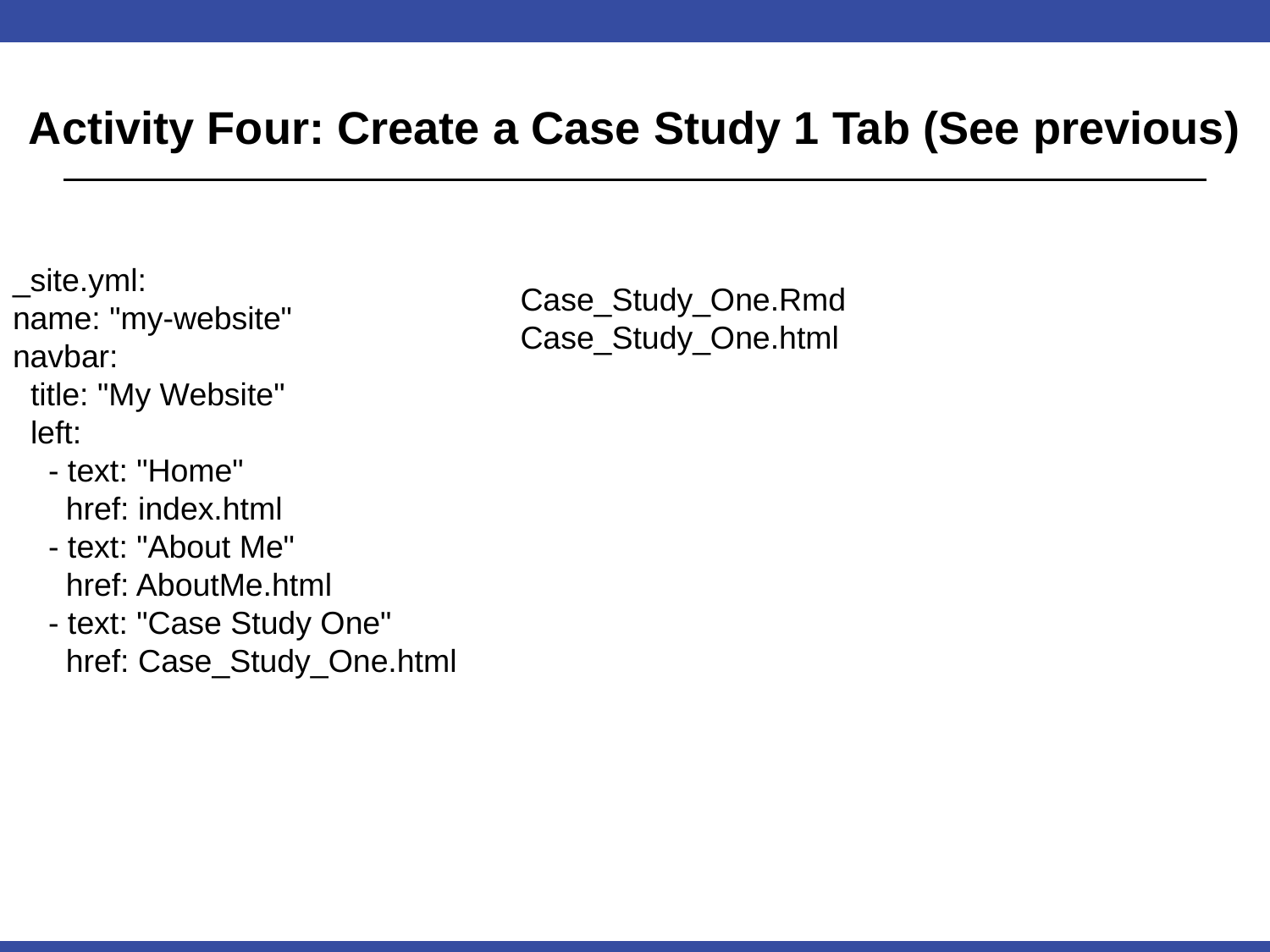

# Activity Four: Create a Case Study 1 Tab (See previous)
_site.yml:
name: "my-website"
navbar:
  title: "My Website"
  left:
    - text: "Home"
      href: index.html
    - text: "About Me"
      href: AboutMe.html
    - text: "Case Study One"
      href: Case_Study_One.html

Case_Study_One.Rmd
Case_Study_One.html